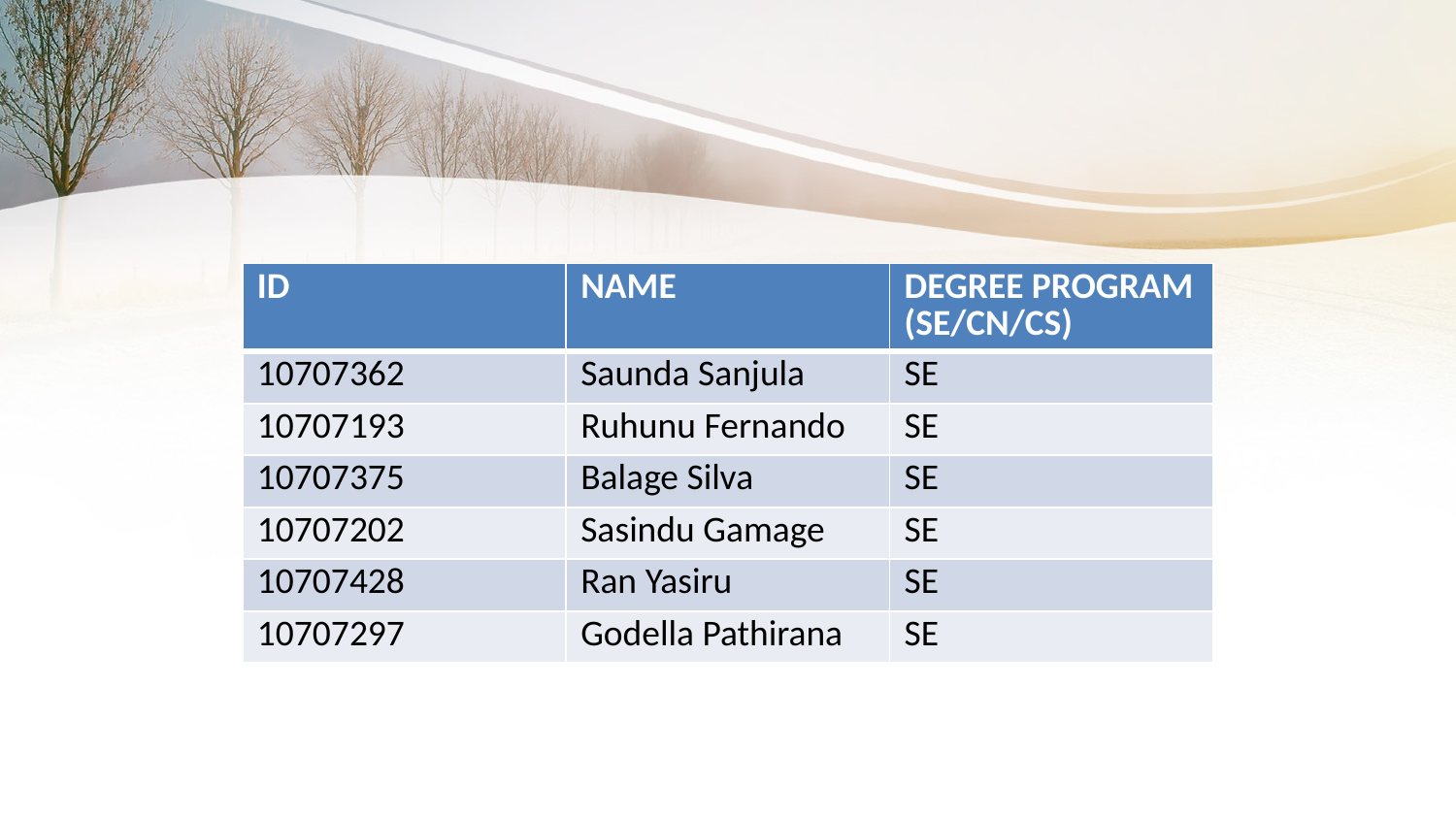

| ID | NAME | DEGREE PROGRAM (SE/CN/CS) |
| --- | --- | --- |
| 10707362 | Saunda Sanjula | SE |
| 10707193 | Ruhunu Fernando | SE |
| 10707375 | Balage Silva | SE |
| 10707202 | Sasindu Gamage | SE |
| 10707428 | Ran Yasiru | SE |
| 10707297 | Godella Pathirana | SE |